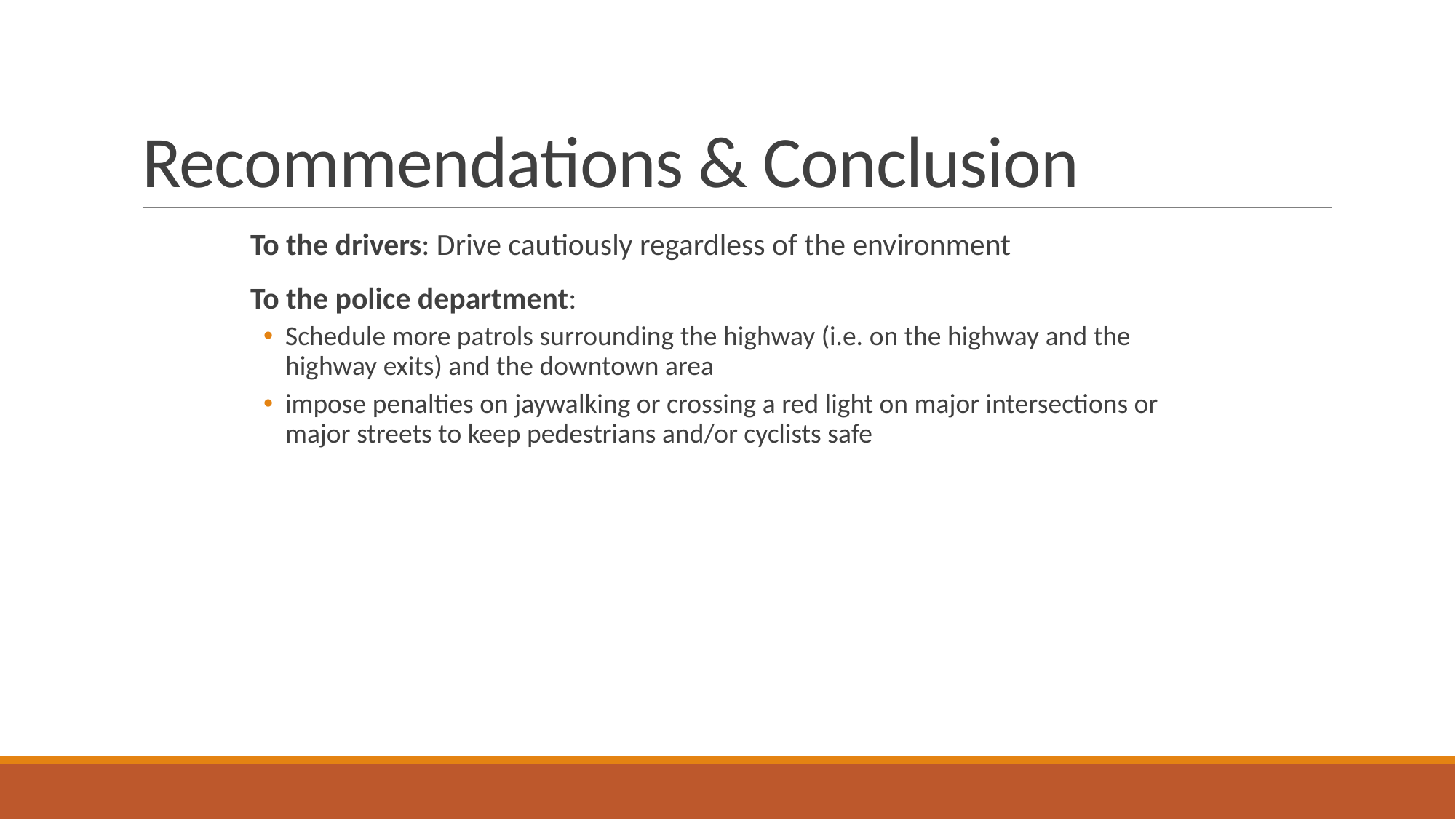

# Recommendations & Conclusion
To the drivers: Drive cautiously regardless of the environment
To the police department:
Schedule more patrols surrounding the highway (i.e. on the highway and the highway exits) and the downtown area
impose penalties on jaywalking or crossing a red light on major intersections or major streets to keep pedestrians and/or cyclists safe